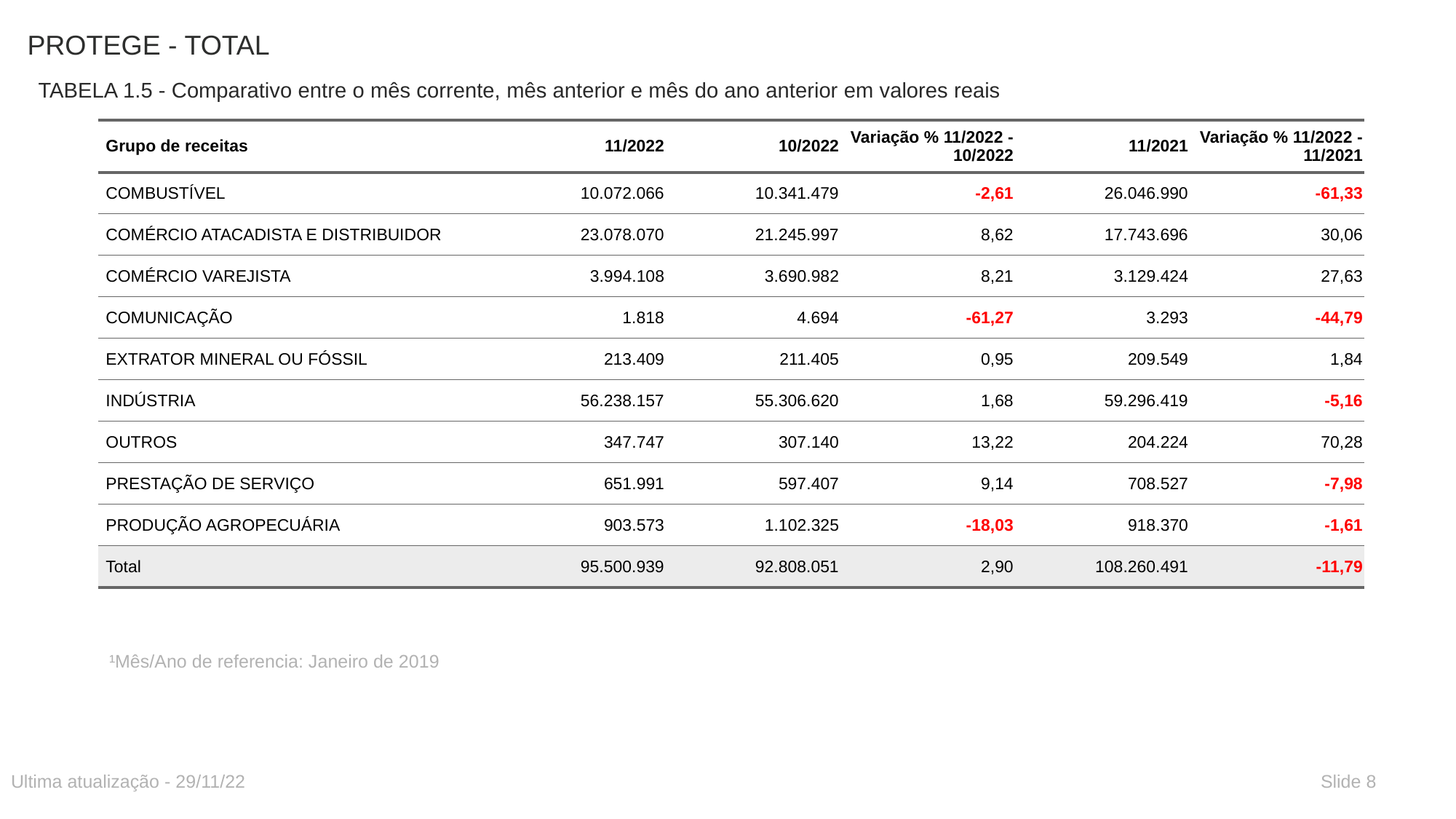

# PROTEGE - TOTAL
TABELA 1.5 - Comparativo entre o mês corrente, mês anterior e mês do ano anterior em valores reais
| Grupo de receitas | 11/2022 | 10/2022 | Variação % 11/2022 - 10/2022 | 11/2021 | Variação % 11/2022 - 11/2021 |
| --- | --- | --- | --- | --- | --- |
| COMBUSTÍVEL | 10.072.066 | 10.341.479 | -2,61 | 26.046.990 | -61,33 |
| COMÉRCIO ATACADISTA E DISTRIBUIDOR | 23.078.070 | 21.245.997 | 8,62 | 17.743.696 | 30,06 |
| COMÉRCIO VAREJISTA | 3.994.108 | 3.690.982 | 8,21 | 3.129.424 | 27,63 |
| COMUNICAÇÃO | 1.818 | 4.694 | -61,27 | 3.293 | -44,79 |
| EXTRATOR MINERAL OU FÓSSIL | 213.409 | 211.405 | 0,95 | 209.549 | 1,84 |
| INDÚSTRIA | 56.238.157 | 55.306.620 | 1,68 | 59.296.419 | -5,16 |
| OUTROS | 347.747 | 307.140 | 13,22 | 204.224 | 70,28 |
| PRESTAÇÃO DE SERVIÇO | 651.991 | 597.407 | 9,14 | 708.527 | -7,98 |
| PRODUÇÃO AGROPECUÁRIA | 903.573 | 1.102.325 | -18,03 | 918.370 | -1,61 |
| Total | 95.500.939 | 92.808.051 | 2,90 | 108.260.491 | -11,79 |
¹Mês/Ano de referencia: Janeiro de 2019
Ultima atualização - 29/11/22
Slide 8